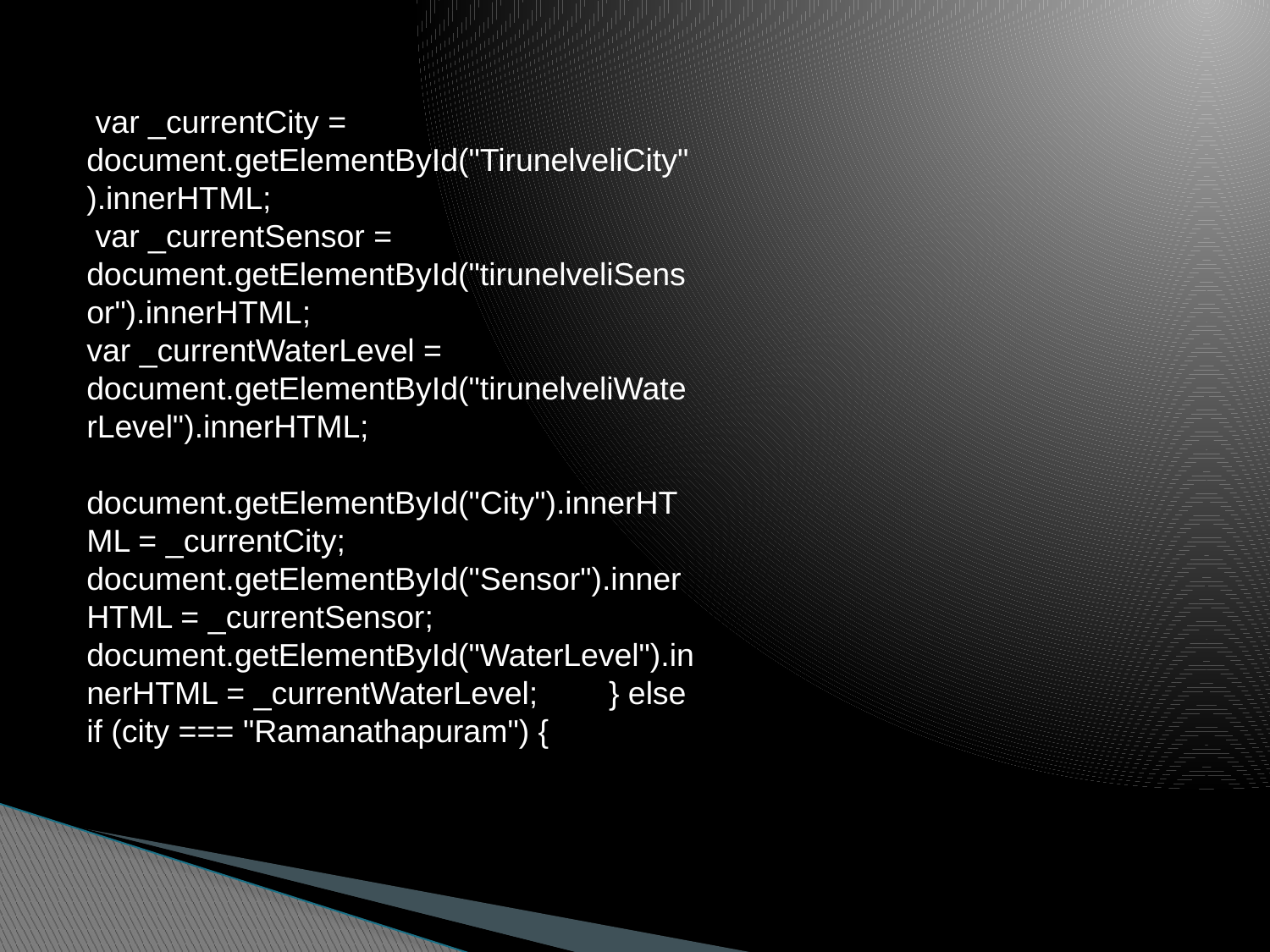

var _currentCity = document.getElementById("TirunelveliCity").innerHTML;
 var _currentSensor = document.getElementById("tirunelveliSensor").innerHTML;
var _currentWaterLevel = document.getElementById("tirunelveliWaterLevel").innerHTML;
         document.getElementById("City").innerHTML = _currentCity;          document.getElementById("Sensor").innerHTML = _currentSensor;          document.getElementById("WaterLevel").innerHTML = _currentWaterLevel;        } else if (city === "Ramanathapuram") {